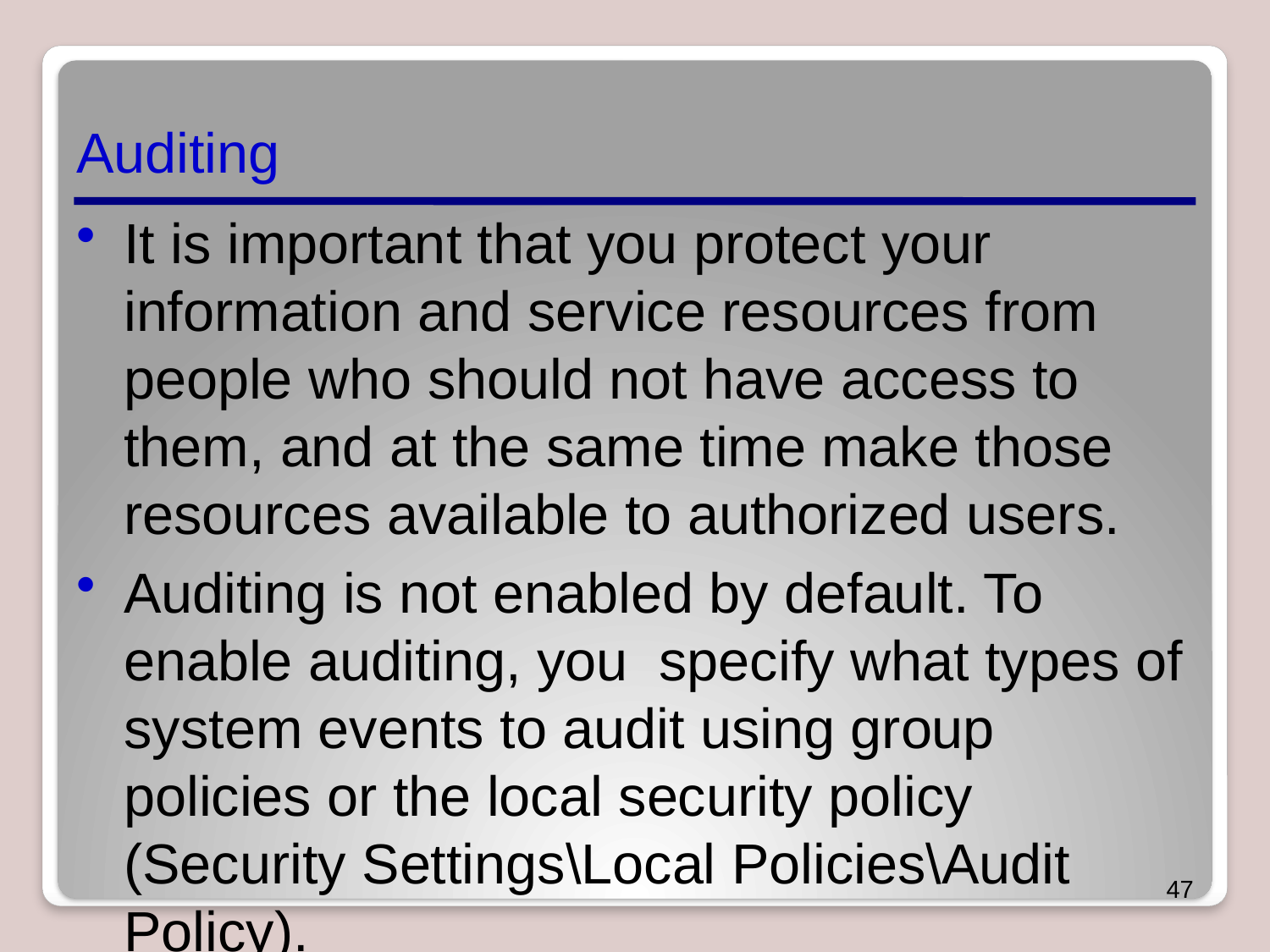

# Auditing
It is important that you protect your information and service resources from people who should not have access to them, and at the same time make those resources available to authorized users.
Auditing is not enabled by default. To enable auditing, you  specify what types of system events to audit using group policies or the local security policy (Security Settings\Local Policies\Audit Policy).
47